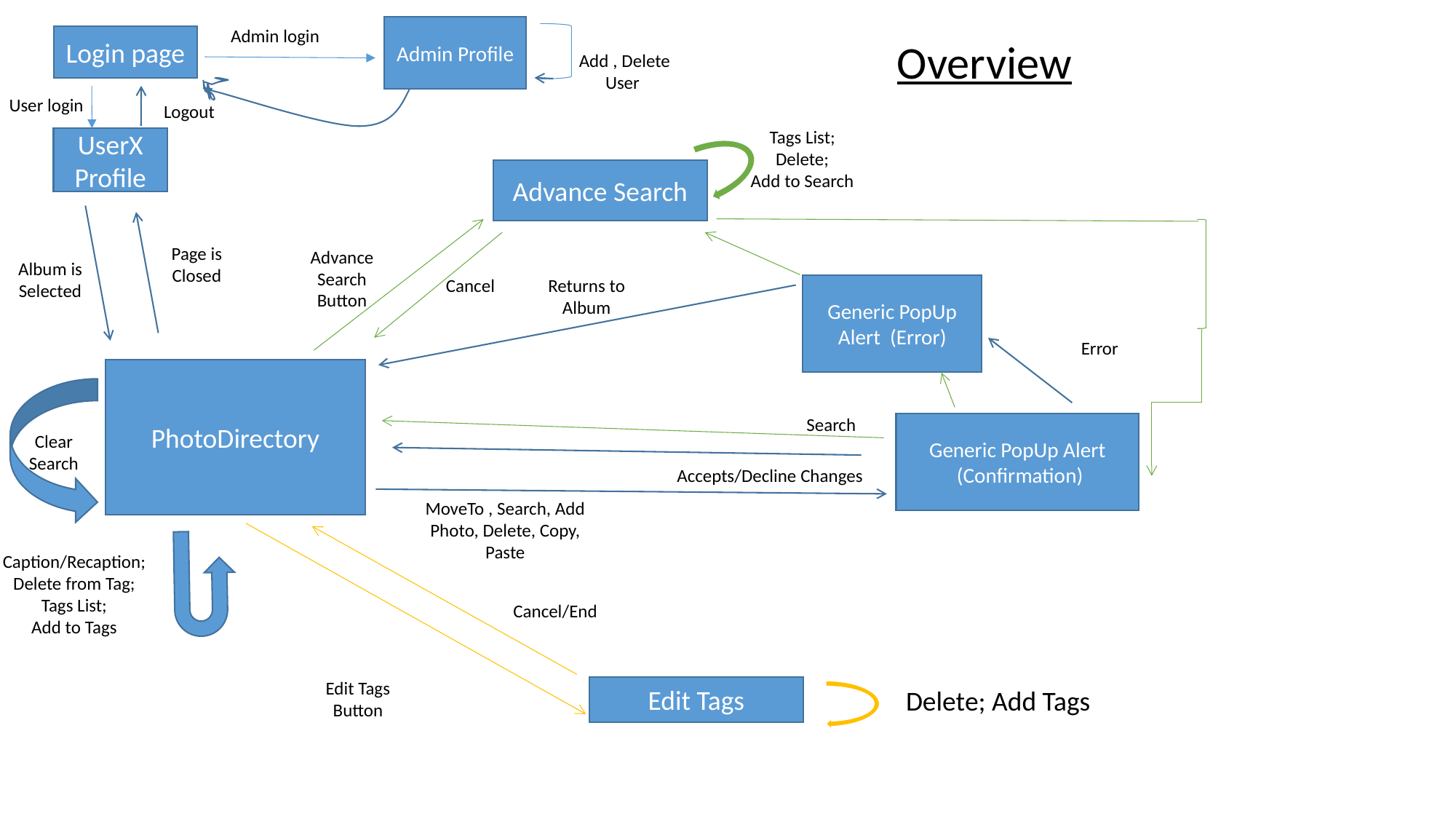

# Overview
Admin Profile
Admin login

Login page
Add , Delete User

User login

Logout

Tags List;
Delete;
Add to Search
UserX Profile
Advance Search

Page is Closed
Advance Search Button
Album is Selected
Cancel
Returns to Album
Generic PopUp Alert  (Error)
Error
PhotoDirectory
Clear Search
Search
Generic PopUp Alert  (Confirmation)
Accepts/Decline Changes
MoveTo , Search, Add Photo, Delete, Copy, Paste

Caption/Recaption;
Delete from Tag;
Tags List;
Add to Tags
Cancel/End

Edit Tags Button
Edit Tags
Delete; Add Tags